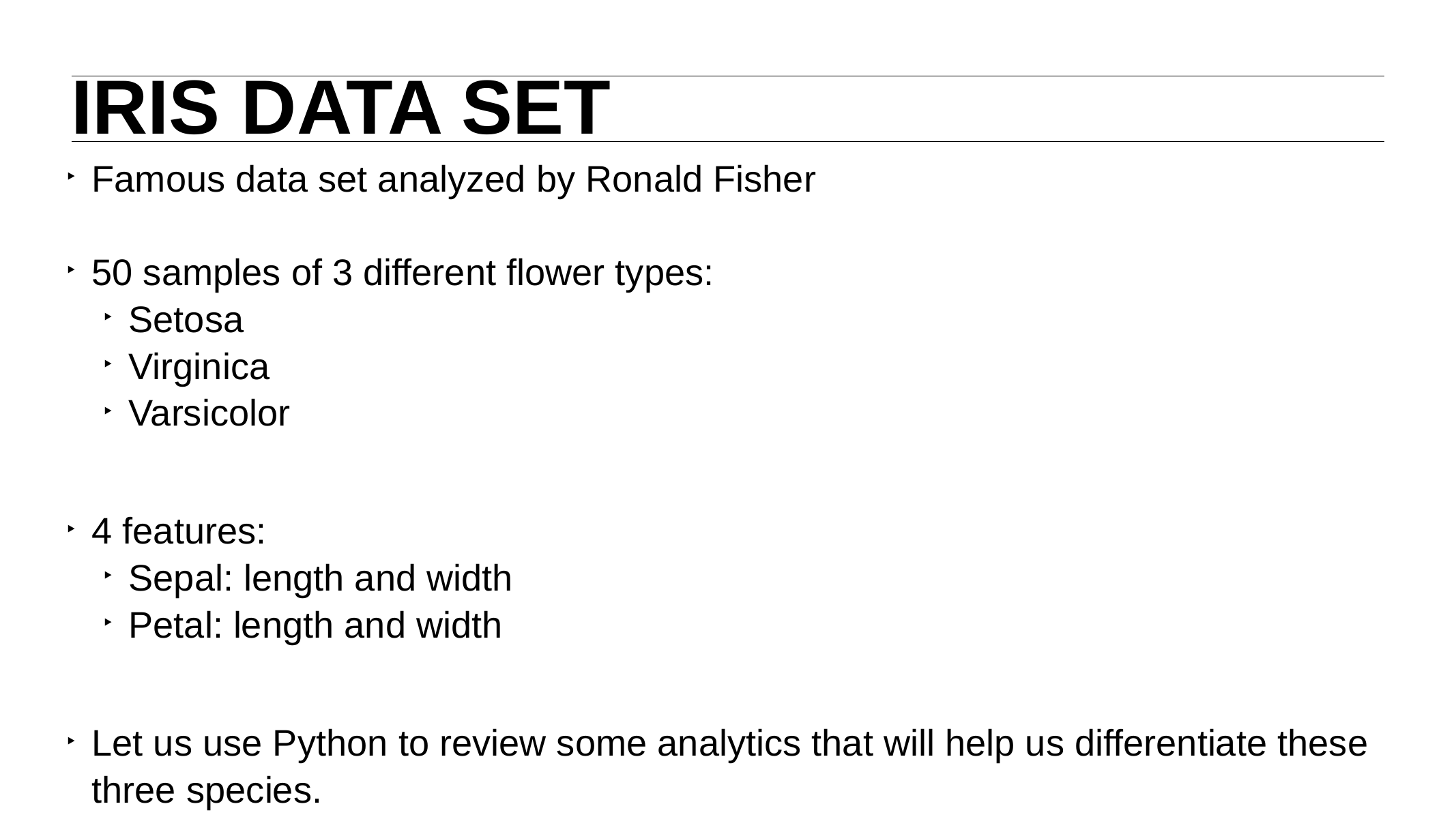

# Iris data set
33
Famous data set analyzed by Ronald Fisher

50 samples of 3 different flower types:
Setosa
Virginica
Varsicolor

4 features:
Sepal: length and width
Petal: length and width

Let us use Python to review some analytics that will help us differentiate these three species.